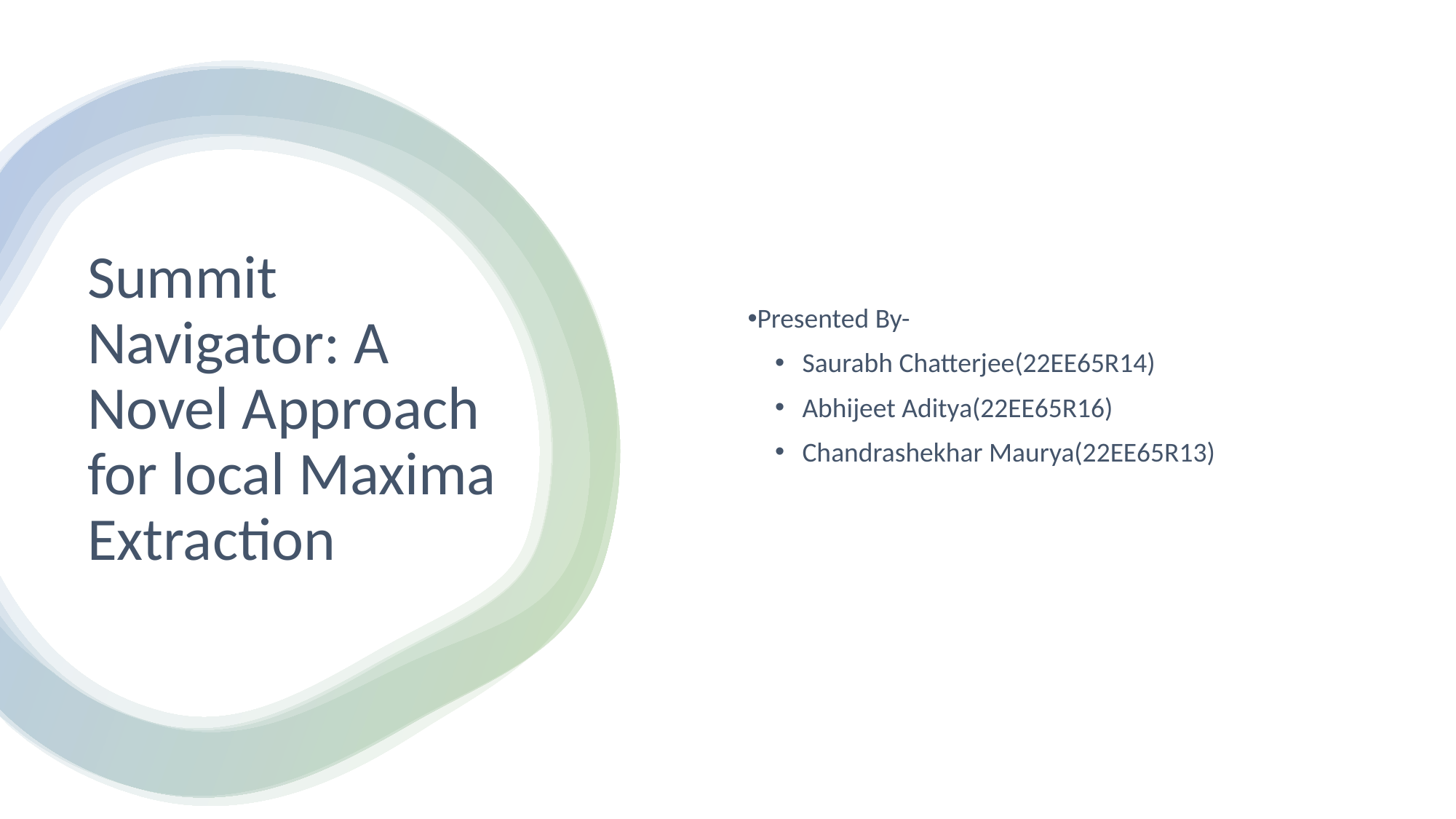

Presented By-
Saurabh Chatterjee(22EE65R14)
Abhijeet Aditya(22EE65R16)
Chandrashekhar Maurya(22EE65R13)

# Summit Navigator: A Novel Approach for local Maxima Extraction